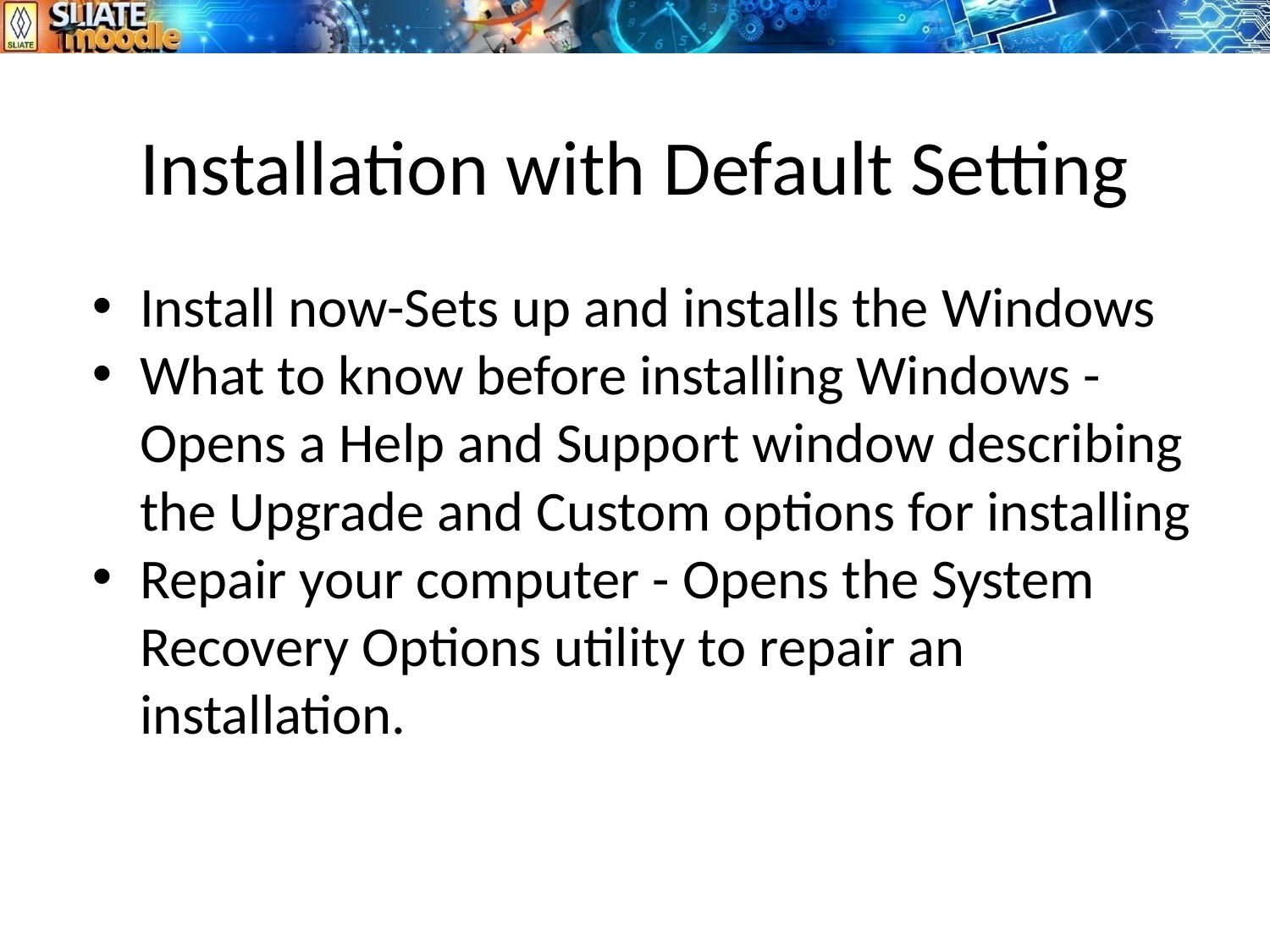

# Installation with Default Setting
Install now-Sets up and installs the Windows
What to know before installing Windows - Opens a Help and Support window describing the Upgrade and Custom options for installing
Repair your computer - Opens the System Recovery Options utility to repair an installation.